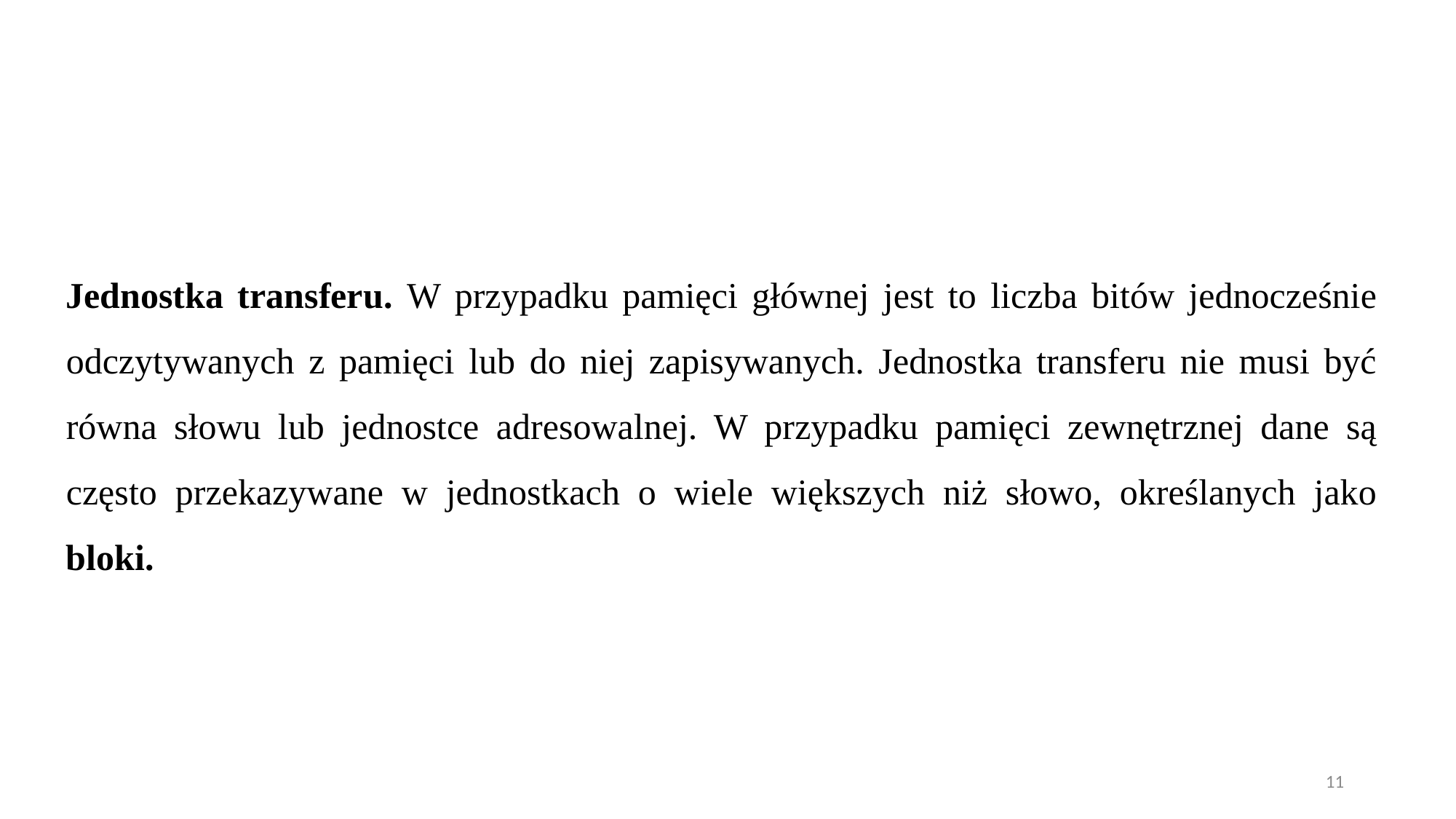

Jednostka transferu. W przypadku pamięci głównej jest to liczba bitów jednocześnie odczytywanych z pamięci lub do niej zapisywanych. Jednostka transferu nie musi być równa słowu lub jednostce adresowalnej. W przypadku pamięci zewnętrznej dane są często przekazywane w jednostkach o wiele większych niż słowo, określanych jako bloki.
11